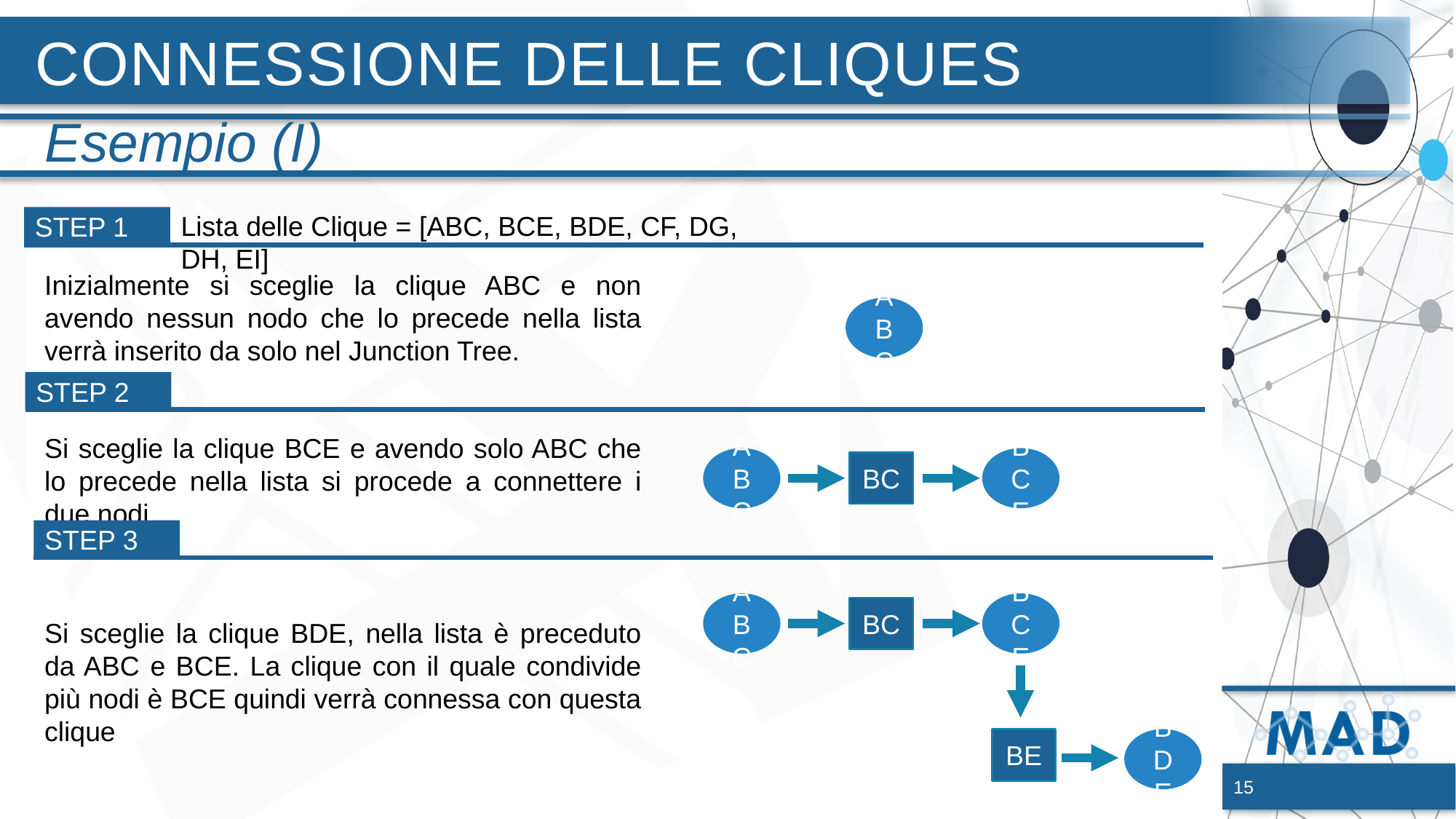

# Connessione delle Cliques
Esempio (I)
Lista delle Clique = [ABC, BCE, BDE, CF, DG, DH, EI]
STEP 1
Inizialmente si sceglie la clique ABC e non avendo nessun nodo che lo precede nella lista verrà inserito da solo nel Junction Tree.
ABC
STEP 2
Si sceglie la clique BCE e avendo solo ABC che lo precede nella lista si procede a connettere i due nodi
ABC
BCE
BC
STEP 3
ABC
BCE
BC
BE
BDE
Si sceglie la clique BDE, nella lista è preceduto da ABC e BCE. La clique con il quale condivide più nodi è BCE quindi verrà connessa con questa clique
15